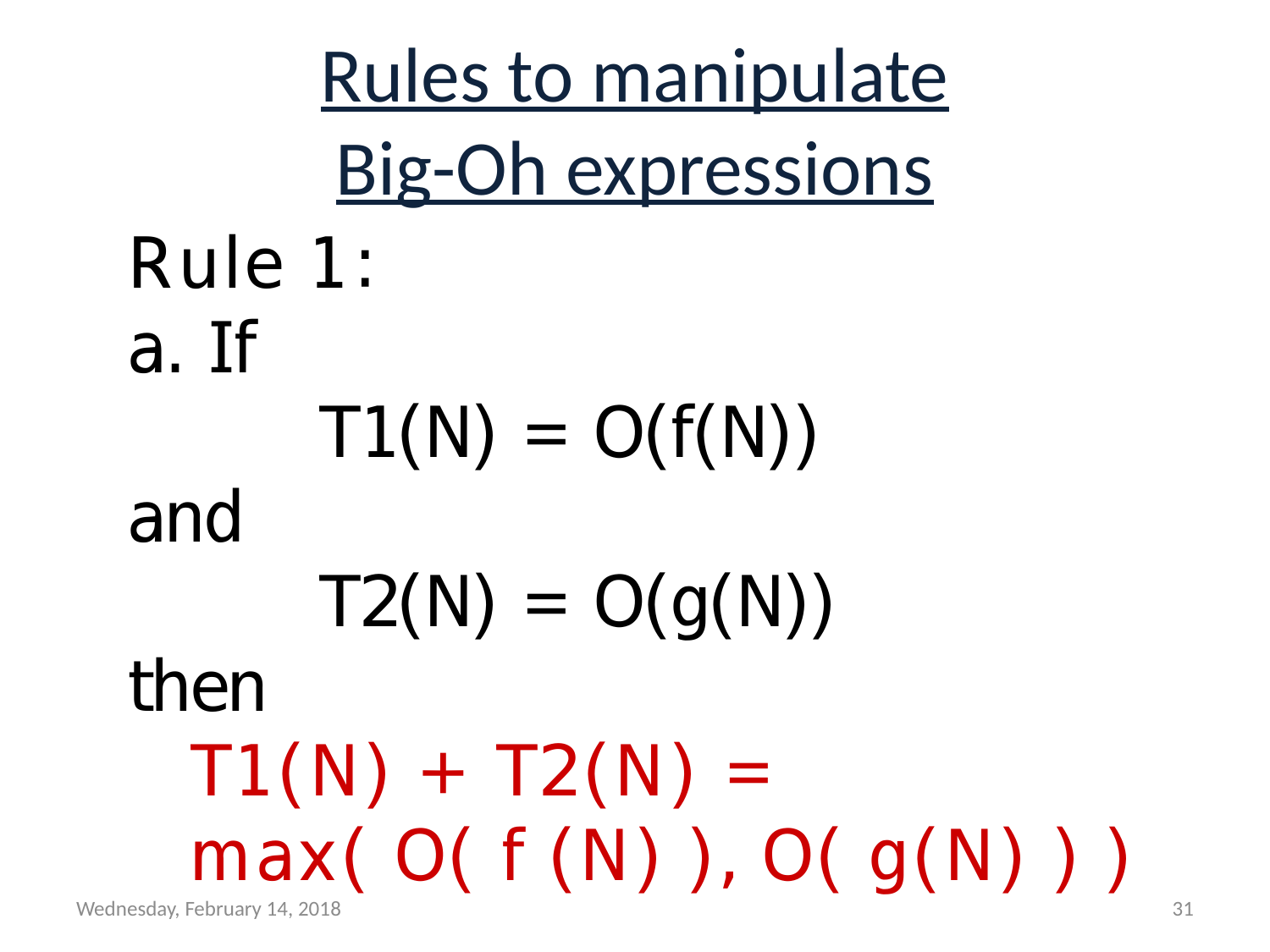

# Rules to manipulate Big-Oh expressions
Rule 1:
a. If
T1(N) = O(f(N))
and
T2(N) = O(g(N))
then
   T1(N) + T2(N) =
   max( O( f (N) ), O( g(N) ) )
Wednesday, February 14, 2018
31